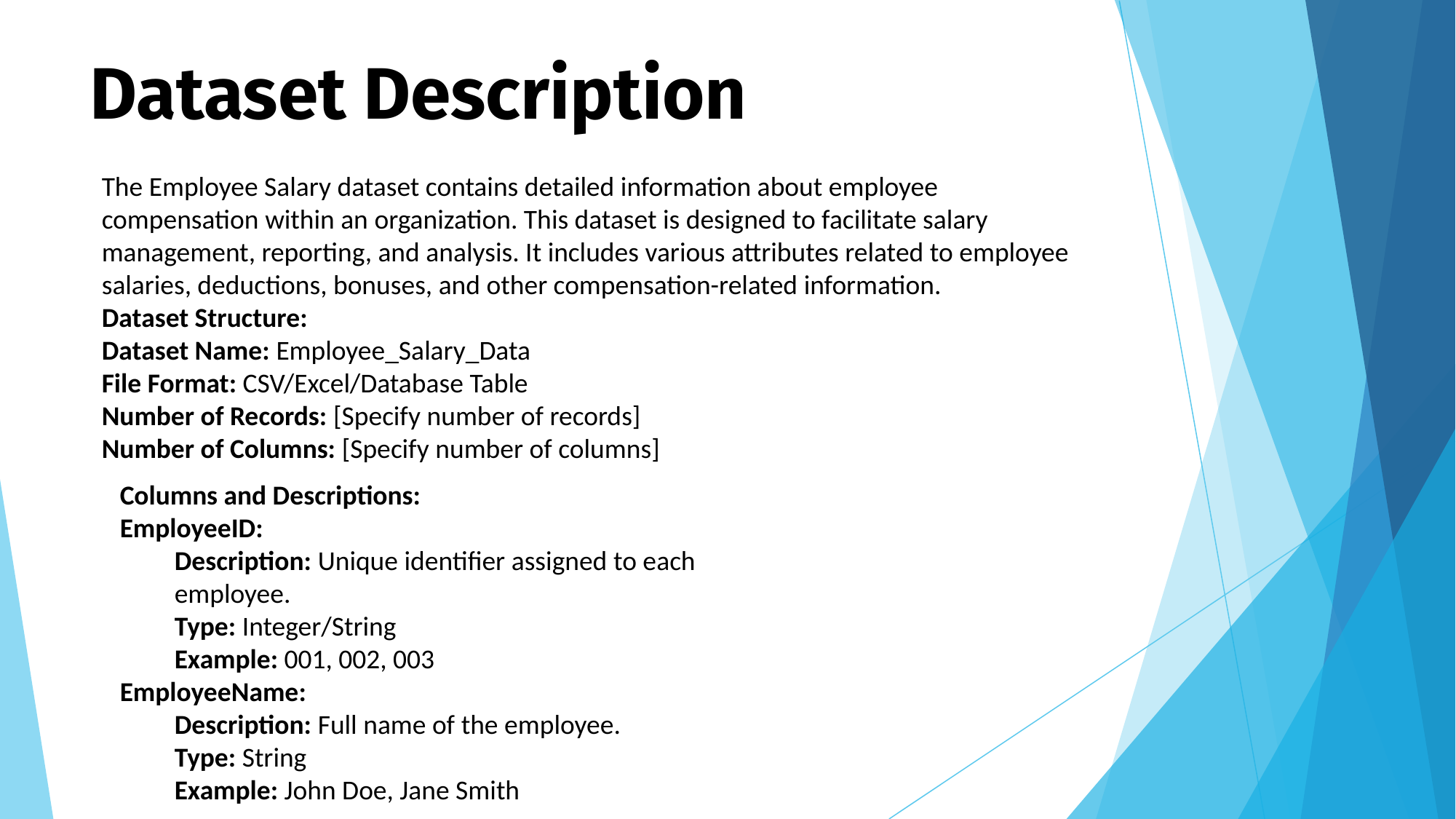

# Dataset Description
The Employee Salary dataset contains detailed information about employee compensation within an organization. This dataset is designed to facilitate salary management, reporting, and analysis. It includes various attributes related to employee salaries, deductions, bonuses, and other compensation-related information.
Dataset Structure:
Dataset Name: Employee_Salary_Data
File Format: CSV/Excel/Database Table
Number of Records: [Specify number of records]
Number of Columns: [Specify number of columns]
Columns and Descriptions:
EmployeeID:
Description: Unique identifier assigned to each employee.
Type: Integer/String
Example: 001, 002, 003
EmployeeName:
Description: Full name of the employee.
Type: String
Example: John Doe, Jane Smith